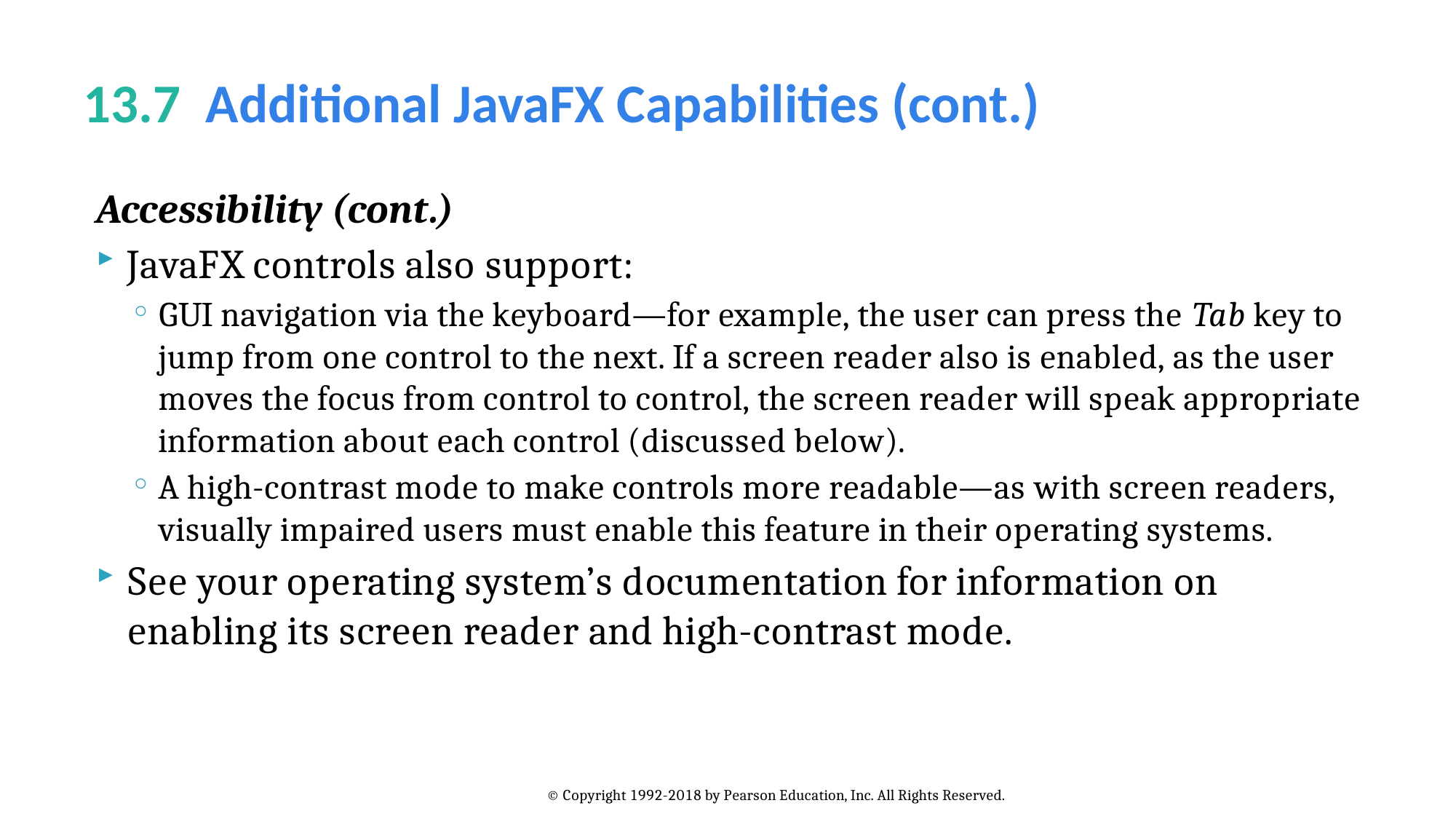

# 13.7  Additional JavaFX Capabilities (cont.)
Accessibility (cont.)
JavaFX controls also support:
GUI navigation via the keyboard—for example, the user can press the Tab key to jump from one control to the next. If a screen reader also is enabled, as the user moves the focus from control to control, the screen reader will speak appropriate information about each control (discussed below).
A high-contrast mode to make controls more readable—as with screen readers, visually impaired users must enable this feature in their operating systems.
See your operating system’s documentation for information on enabling its screen reader and high-contrast mode.
© Copyright 1992-2018 by Pearson Education, Inc. All Rights Reserved.